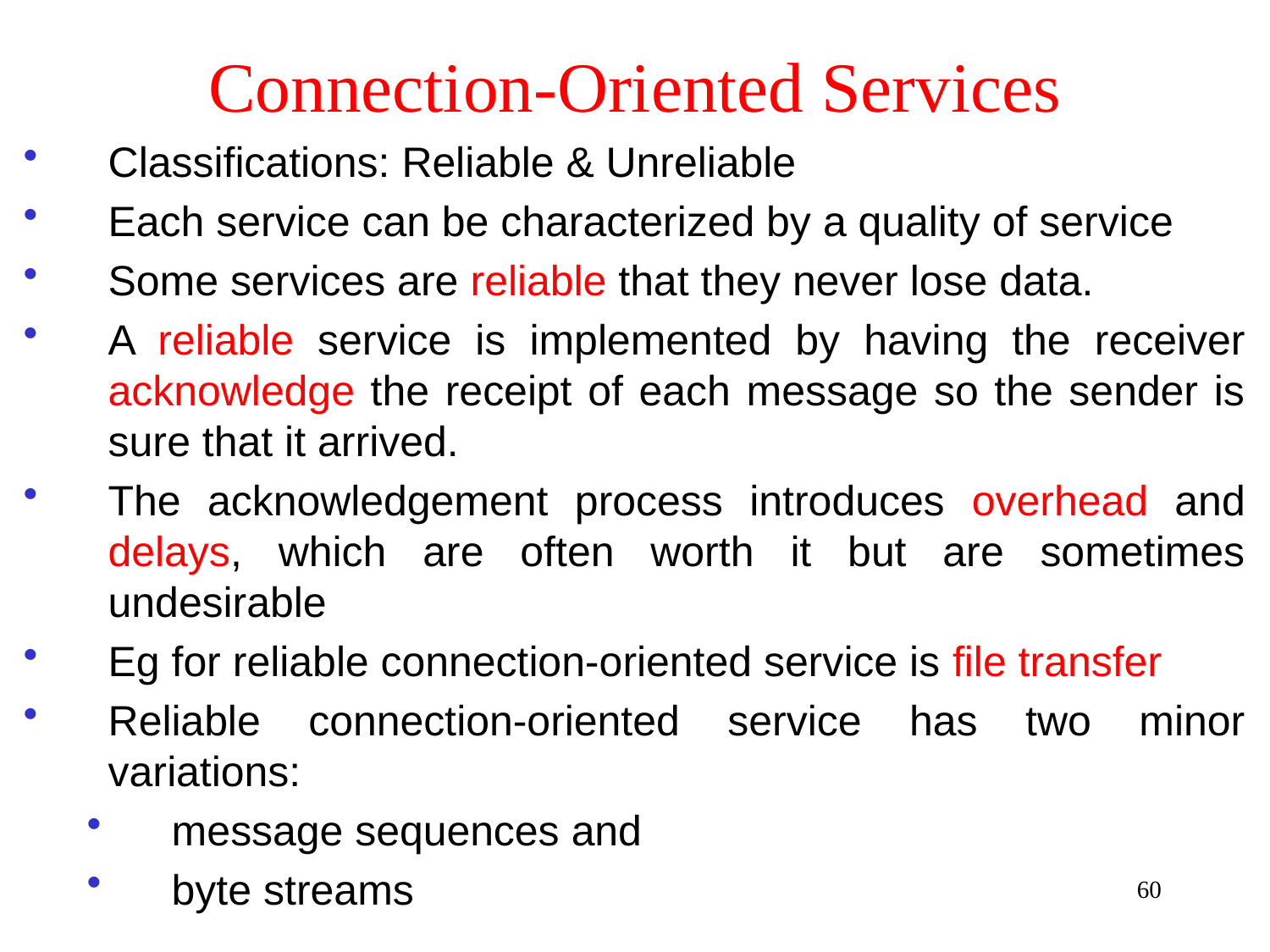

# Connection-Oriented Services
Classifications: Reliable & Unreliable
Each service can be characterized by a quality of service
Some services are reliable that they never lose data.
A reliable service is implemented by having the receiver acknowledge the receipt of each message so the sender is sure that it arrived.
The acknowledgement process introduces overhead and delays, which are often worth it but are sometimes undesirable
Eg for reliable connection-oriented service is file transfer
Reliable connection-oriented service has two minor variations:
message sequences and
byte streams
60